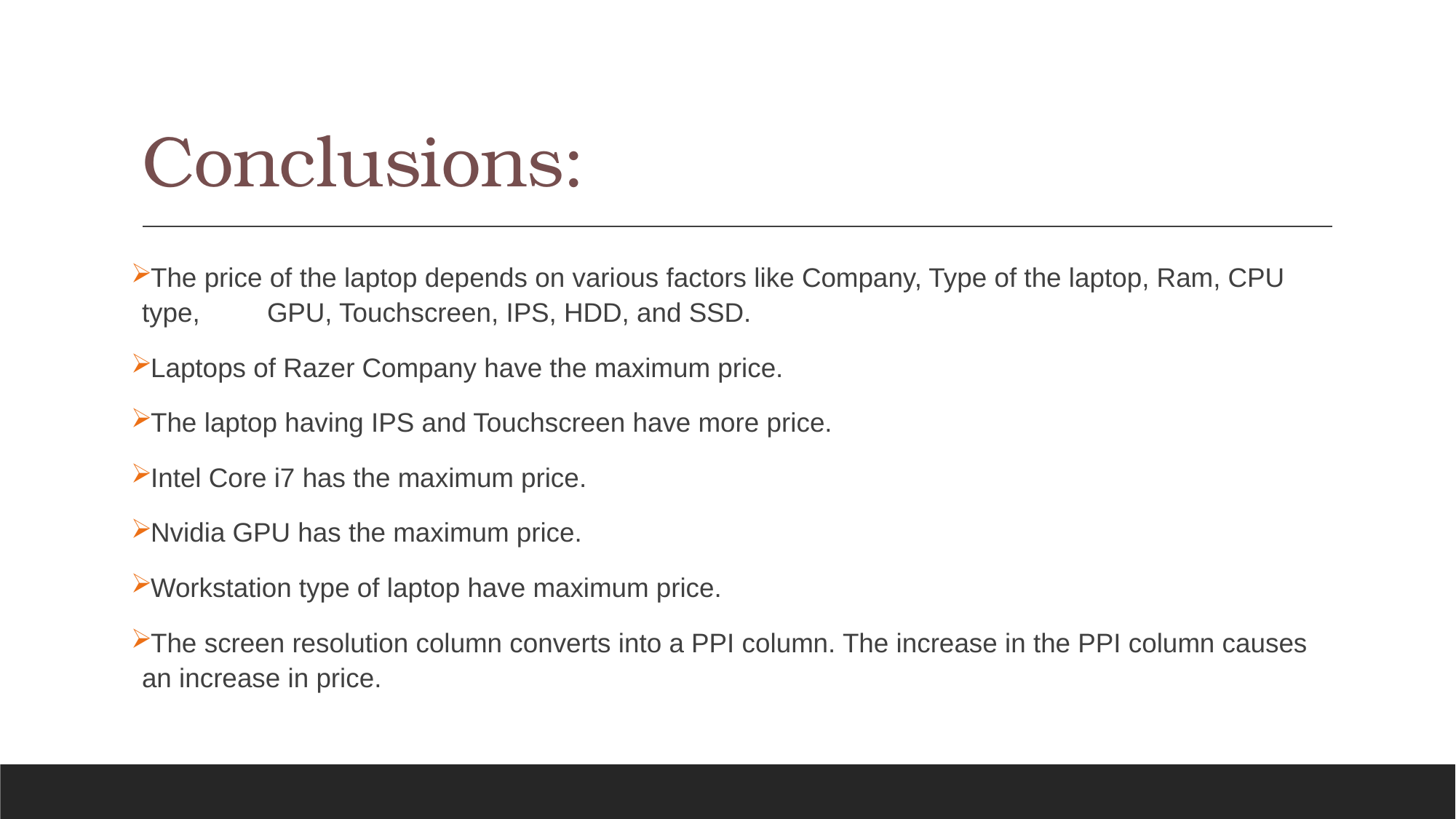

# Conclusions:
The price of the laptop depends on various factors like Company, Type of the laptop, Ram, CPU type,         GPU, Touchscreen, IPS, HDD, and SSD.
Laptops of Razer Company have the maximum price.
The laptop having IPS and Touchscreen have more price.
Intel Core i7 has the maximum price.
Nvidia GPU has the maximum price.
Workstation type of laptop have maximum price.
The screen resolution column converts into a PPI column. The increase in the PPI column causes an increase in price.